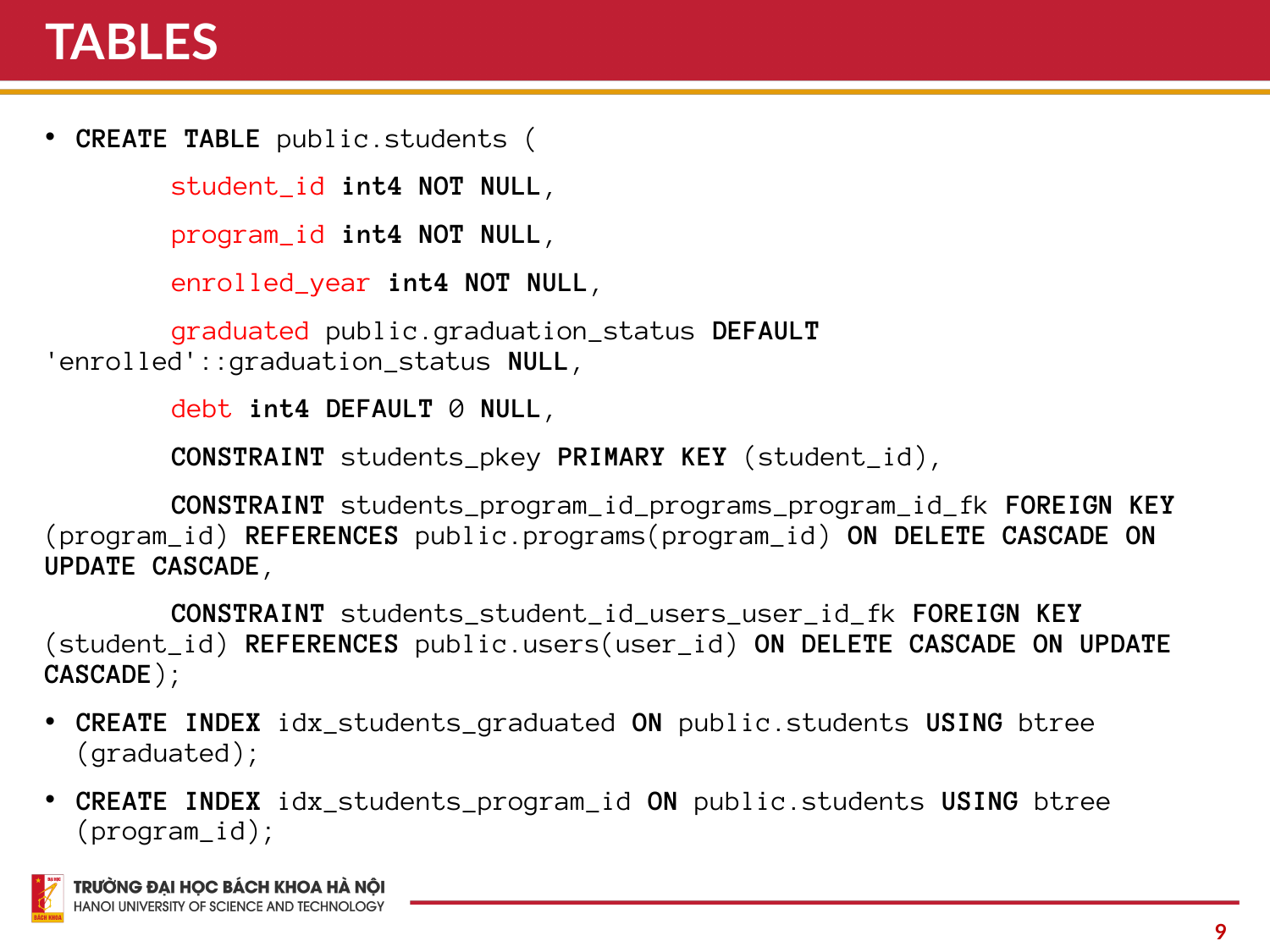

# TABLES
CREATE TABLE public.students (
	student_id int4 NOT NULL,
	program_id int4 NOT NULL,
	enrolled_year int4 NOT NULL,
	graduated public.graduation_status DEFAULT 'enrolled'::graduation_status NULL,
	debt int4 DEFAULT 0 NULL,
	CONSTRAINT students_pkey PRIMARY KEY (student_id),
	CONSTRAINT students_program_id_programs_program_id_fk FOREIGN KEY (program_id) REFERENCES public.programs(program_id) ON DELETE CASCADE ON UPDATE CASCADE,
	CONSTRAINT students_student_id_users_user_id_fk FOREIGN KEY (student_id) REFERENCES public.users(user_id) ON DELETE CASCADE ON UPDATE CASCADE);
CREATE INDEX idx_students_graduated ON public.students USING btree (graduated);
CREATE INDEX idx_students_program_id ON public.students USING btree (program_id);
9